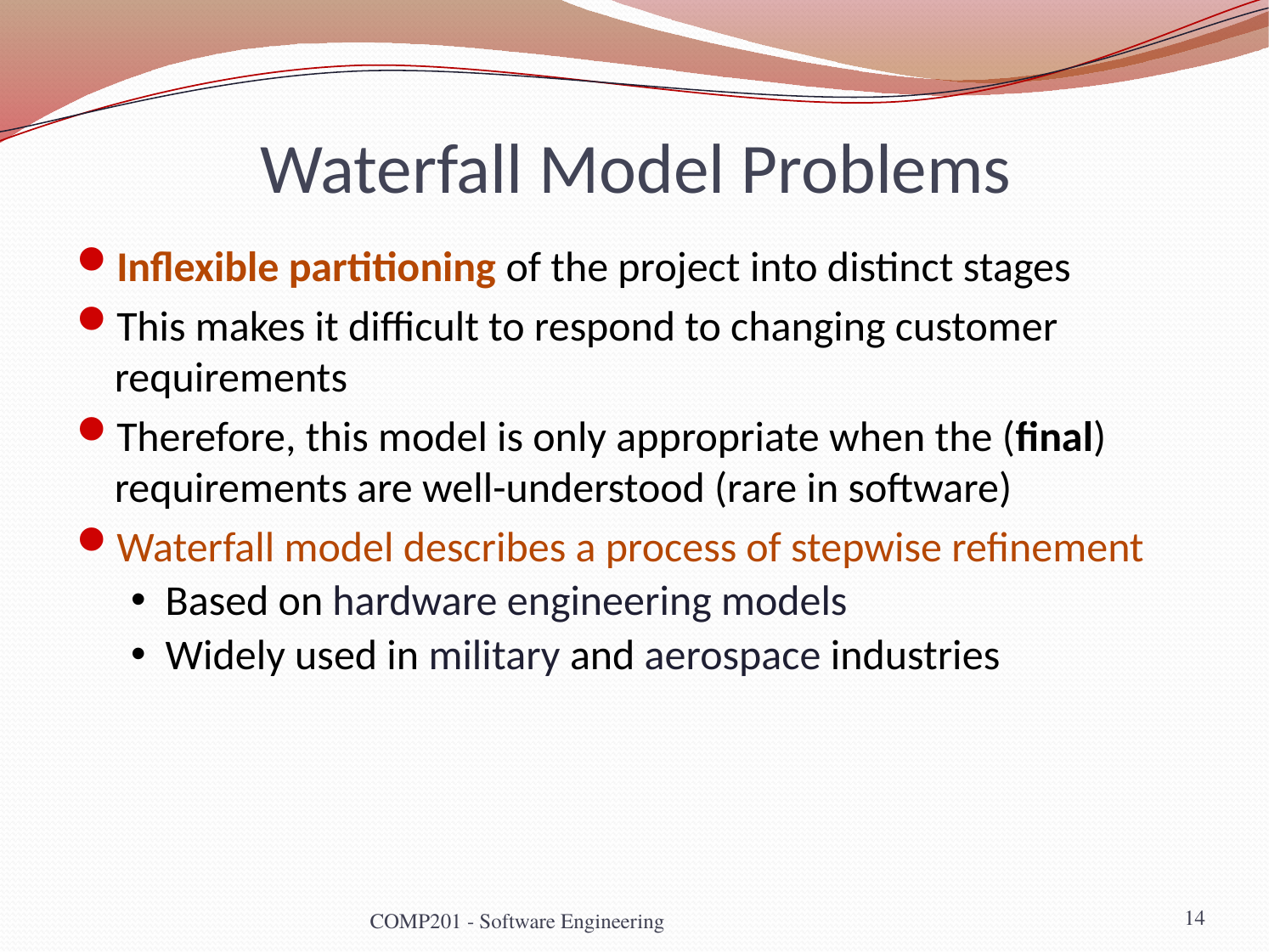

# Waterfall Model Problems
Inflexible partitioning of the project into distinct stages
This makes it difficult to respond to changing customer requirements
Therefore, this model is only appropriate when the (final) requirements are well-understood (rare in software)
Waterfall model describes a process of stepwise refinement
Based on hardware engineering models
Widely used in military and aerospace industries
COMP201 - Software Engineering
14